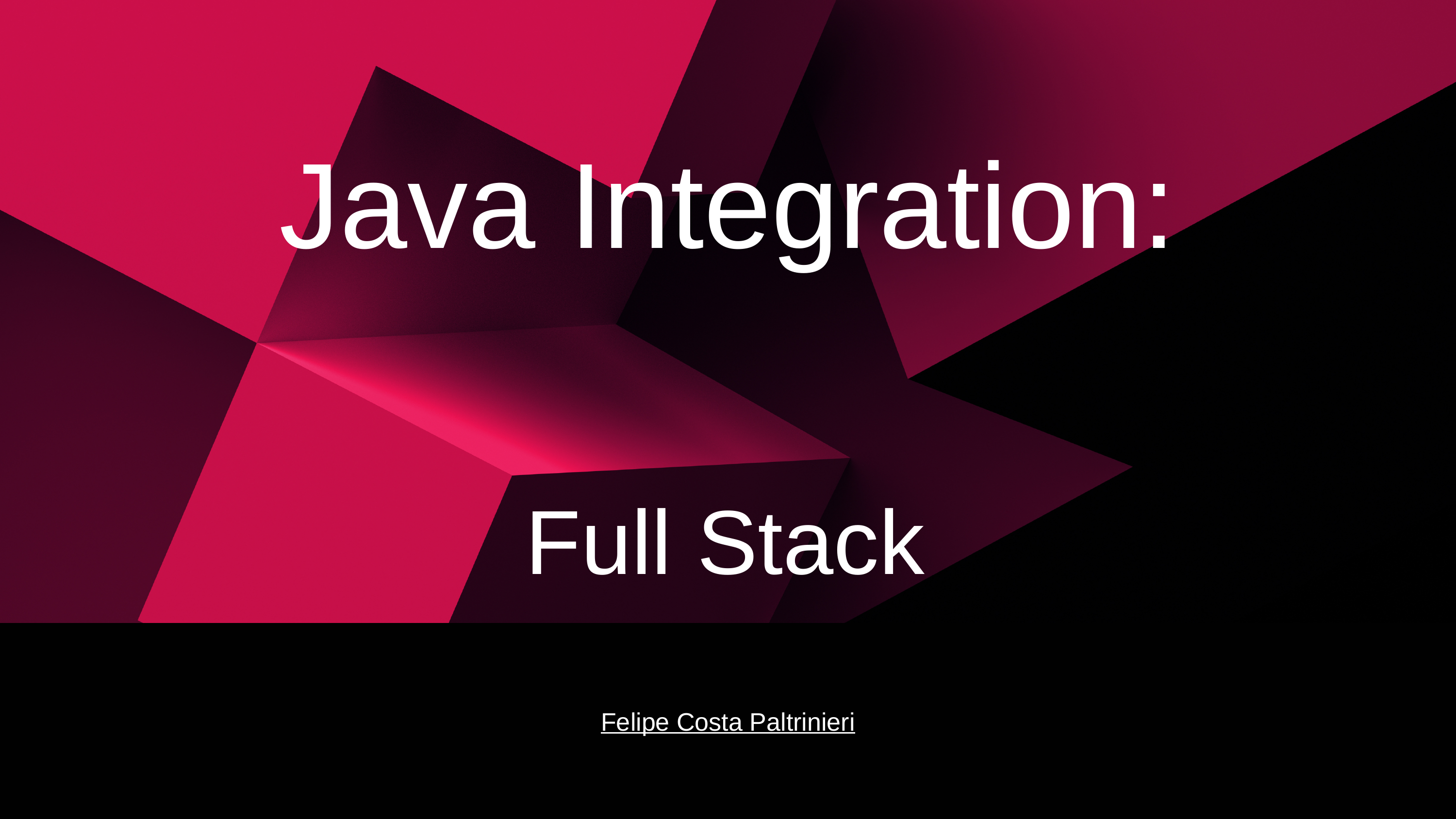

Java Integration:
Full Stack
Felipe Costa Paltrinieri